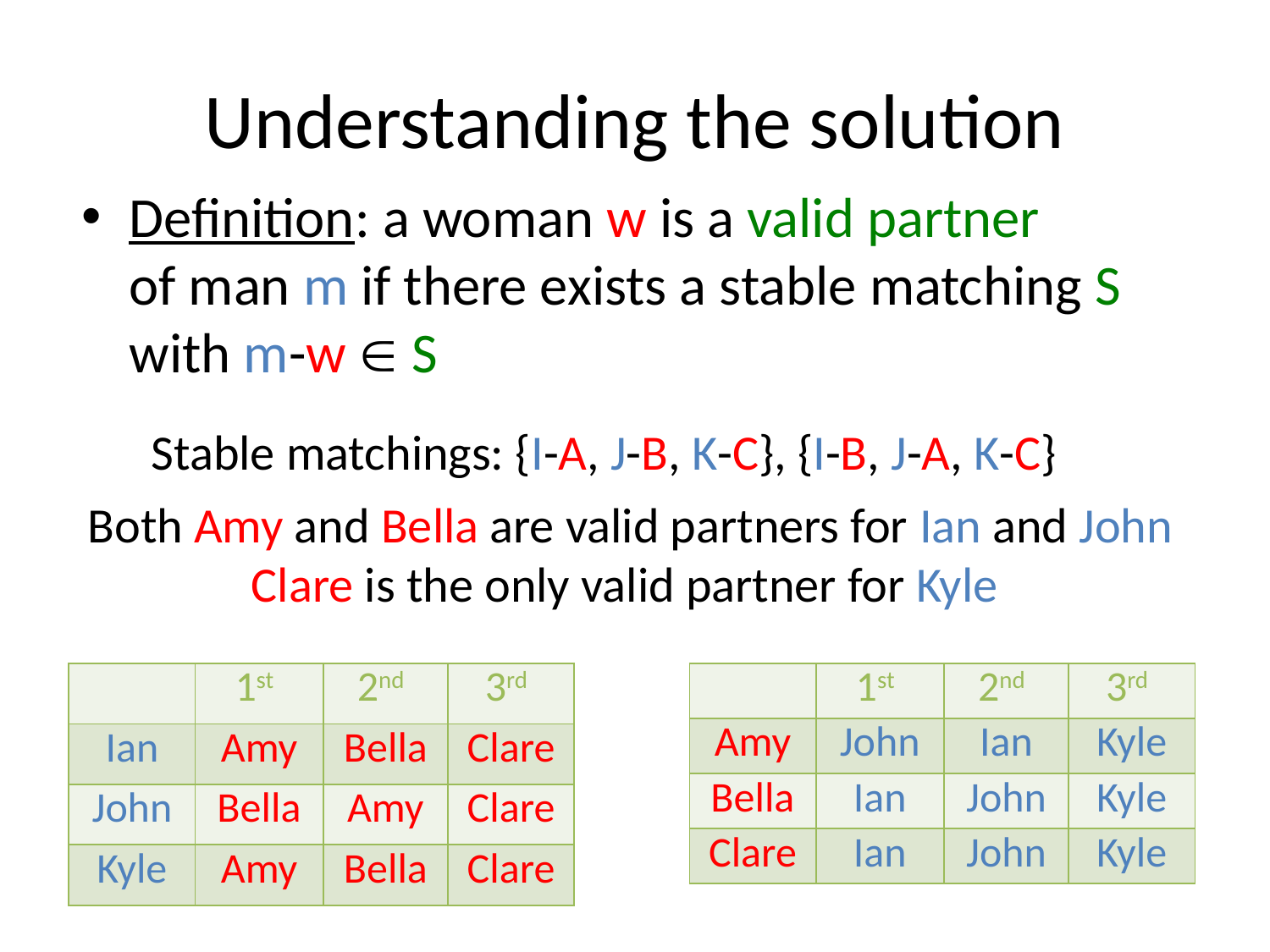

# Understanding the solution
Definition: a woman w is a valid partner
of man m if there exists a stable matching S with m-w ∈ S

Stable matchings: {I-A, J-B, K-C}, {I-B, J-A, K-C}
Both Amy and Bella are valid partners for Ian and John
Clare is the only valid partner for Kyle
|  | 1st | 2nd | 3rd |
| --- | --- | --- | --- |
| Ian | Amy | Bella | Clare |
| John | Bella | Amy | Clare |
| Kyle | Amy | Bella | Clare |
|  | 1st | 2nd | 3rd |
| --- | --- | --- | --- |
| Amy | John | Ian | Kyle |
| Bella | Ian | John | Kyle |
| Clare | Ian | John | Kyle |